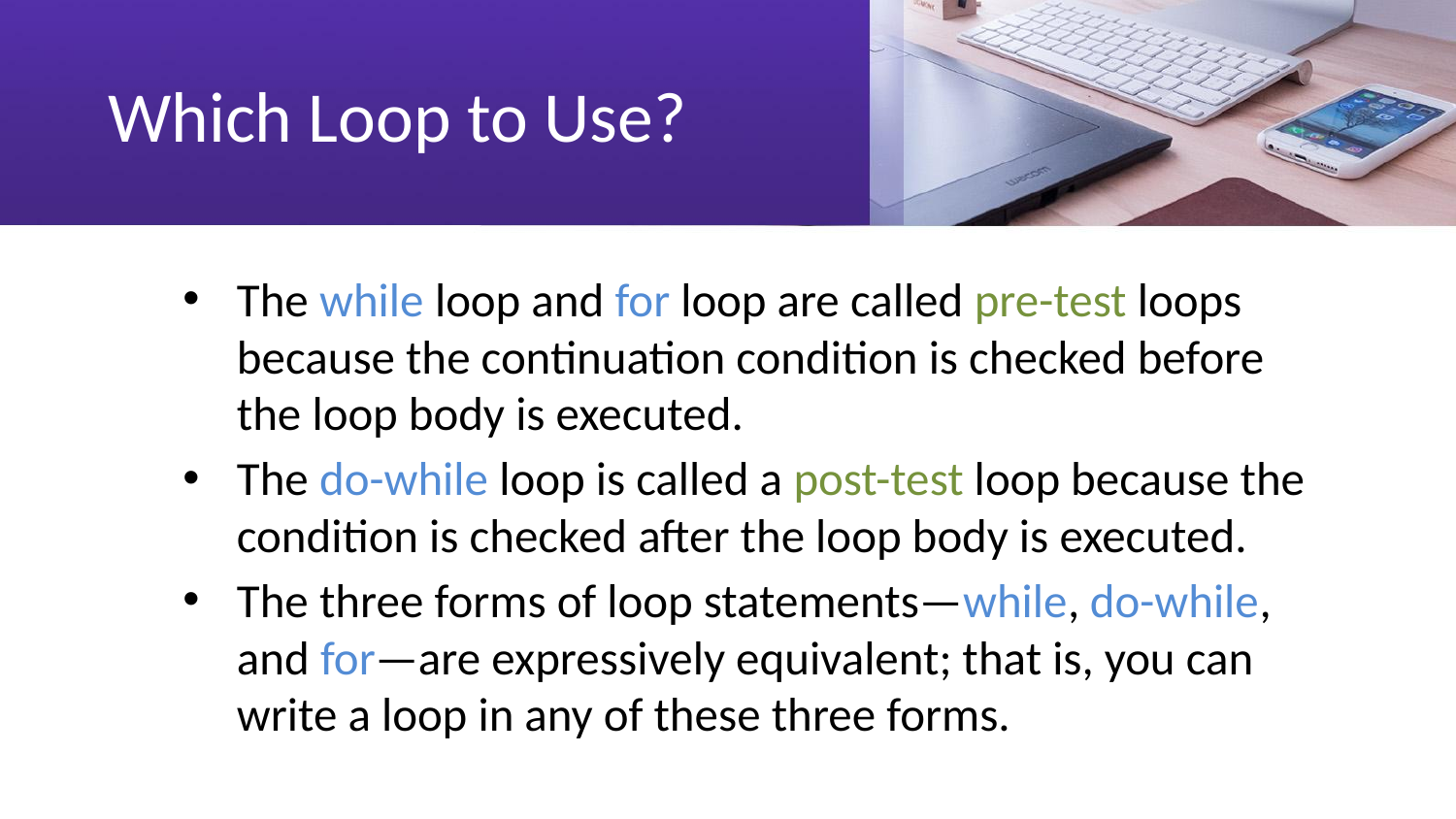

# Which Loop to Use?
The while loop and for loop are called pre-test loops because the continuation condition is checked before the loop body is executed.
The do-while loop is called a post-test loop because the condition is checked after the loop body is executed.
The three forms of loop statements—while, do-while, and for—are expressively equivalent; that is, you can write a loop in any of these three forms.